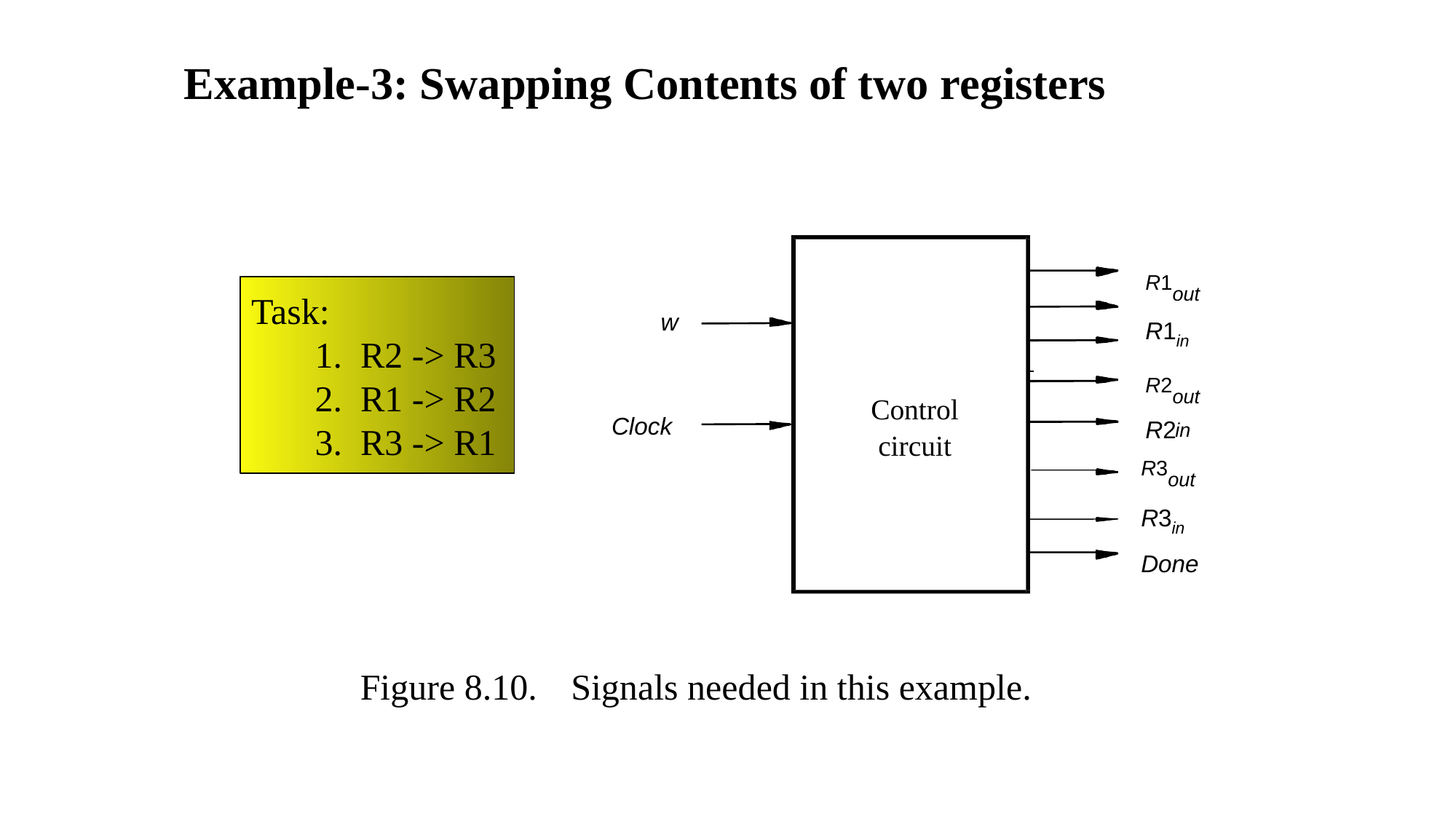

Example-3: Swapping Contents of two registers

R1out  R1in
R2out  R2

Task:
R2 -> R3
R1 -> R2
R3 -> R1

w

Control
circuit
Clock
in
R3out  R3in
Done

Figure 8.10.
Signals needed in this example.